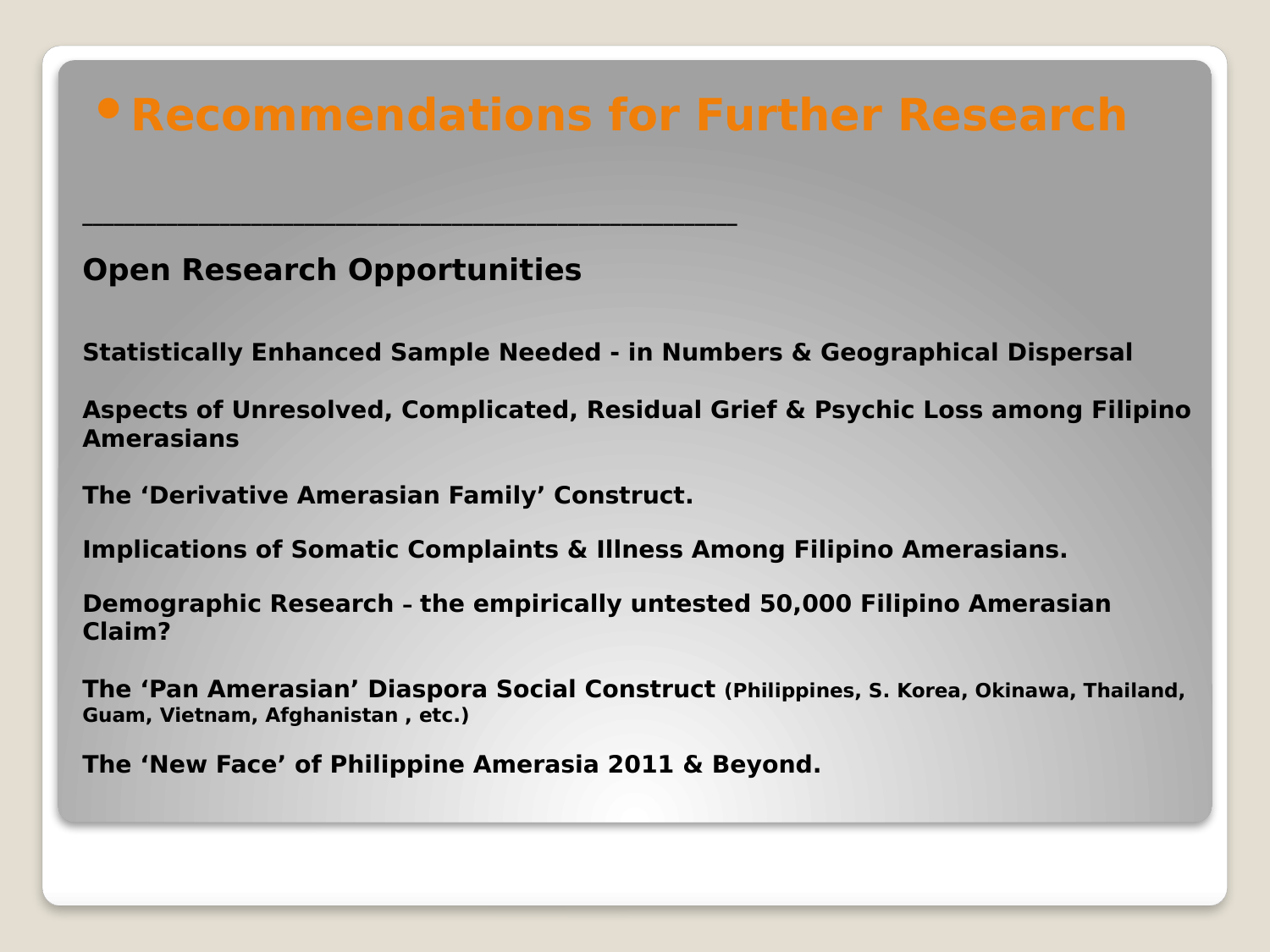

Recommendations for Further Research

# ______________________________________________________________   Open Research Opportunities     Statistically Enhanced Sample Needed - in Numbers & Geographical Dispersal   Aspects of Unresolved, Complicated, Residual Grief & Psychic Loss among Filipino Amerasians   The ‘Derivative Amerasian Family’ Construct.   Implications of Somatic Complaints & Illness Among Filipino Amerasians.   Demographic Research – the empirically untested 50,000 Filipino Amerasian Claim? The ‘Pan Amerasian’ Diaspora Social Construct (Philippines, S. Korea, Okinawa, Thailand, Guam, Vietnam, Afghanistan , etc.) The ‘New Face’ of Philippine Amerasia 2011 & Beyond.